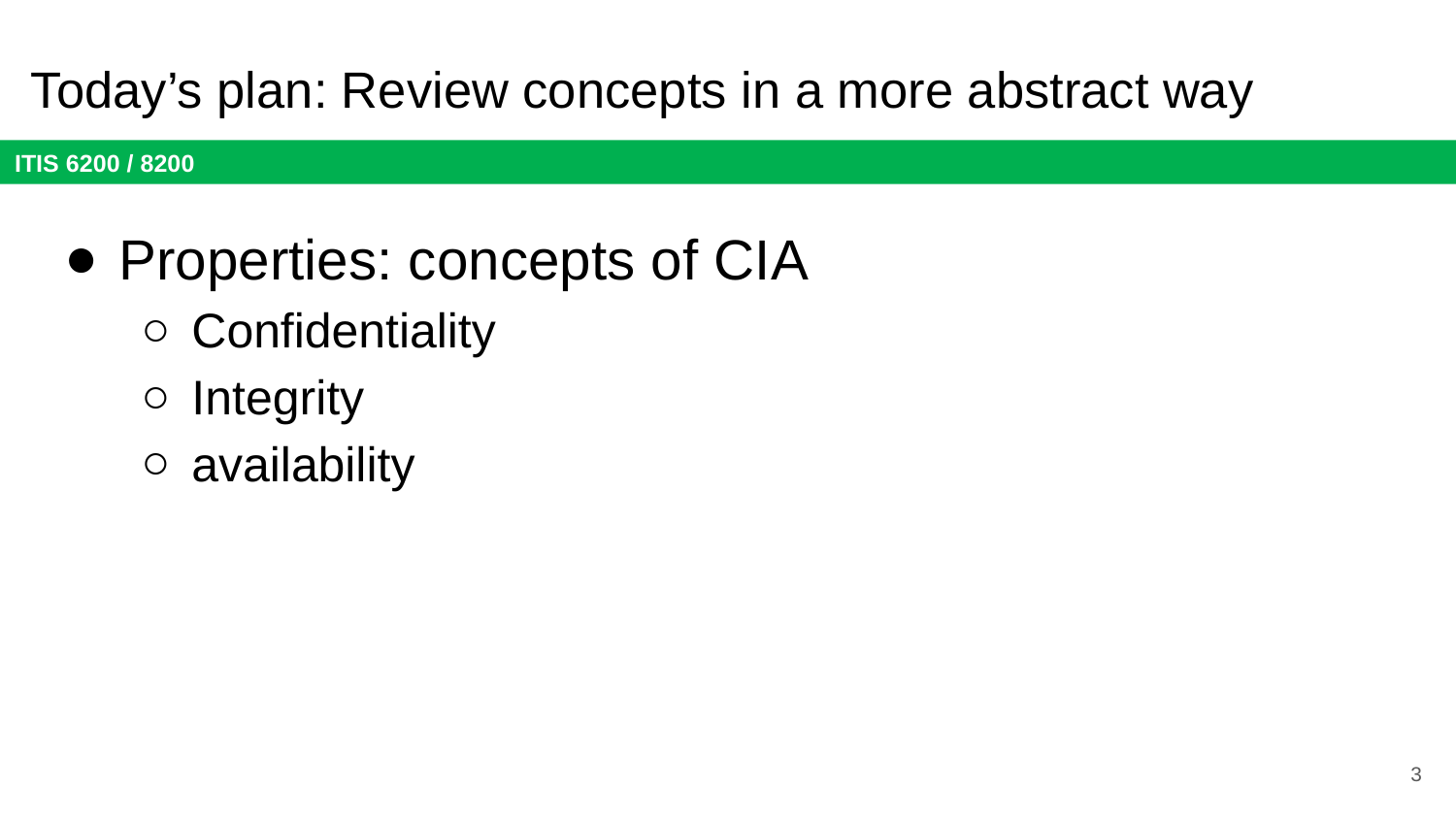

# Today’s plan: Review concepts in a more abstract way
Properties: concepts of CIA
Confidentiality
Integrity
availability

3